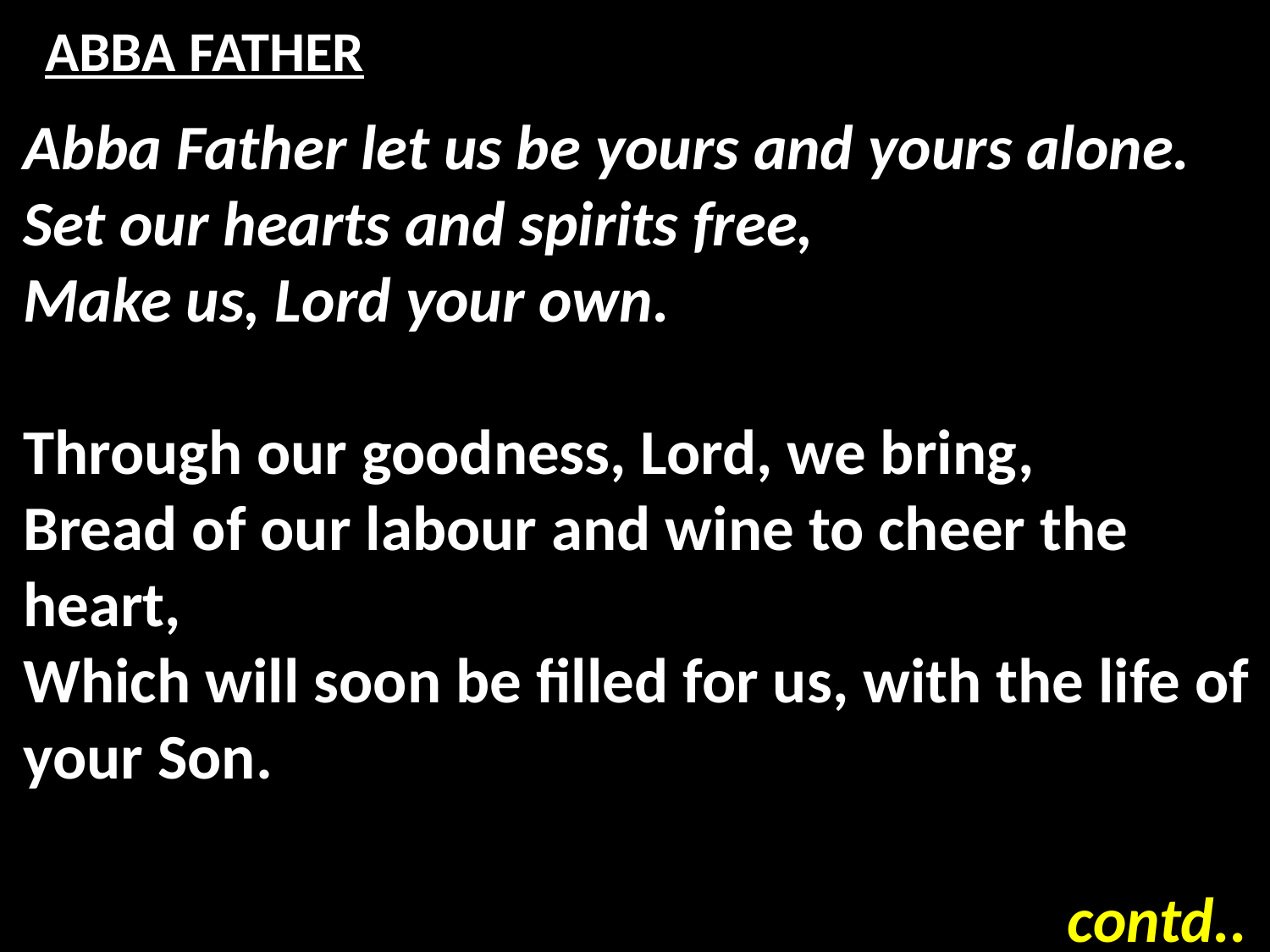

# ABBA FATHER
Abba Father let us be yours and yours alone.
Set our hearts and spirits free,
Make us, Lord your own.

Through our goodness, Lord, we bring,
Bread of our labour and wine to cheer the heart,
Which will soon be filled for us, with the life of your Son.
contd..